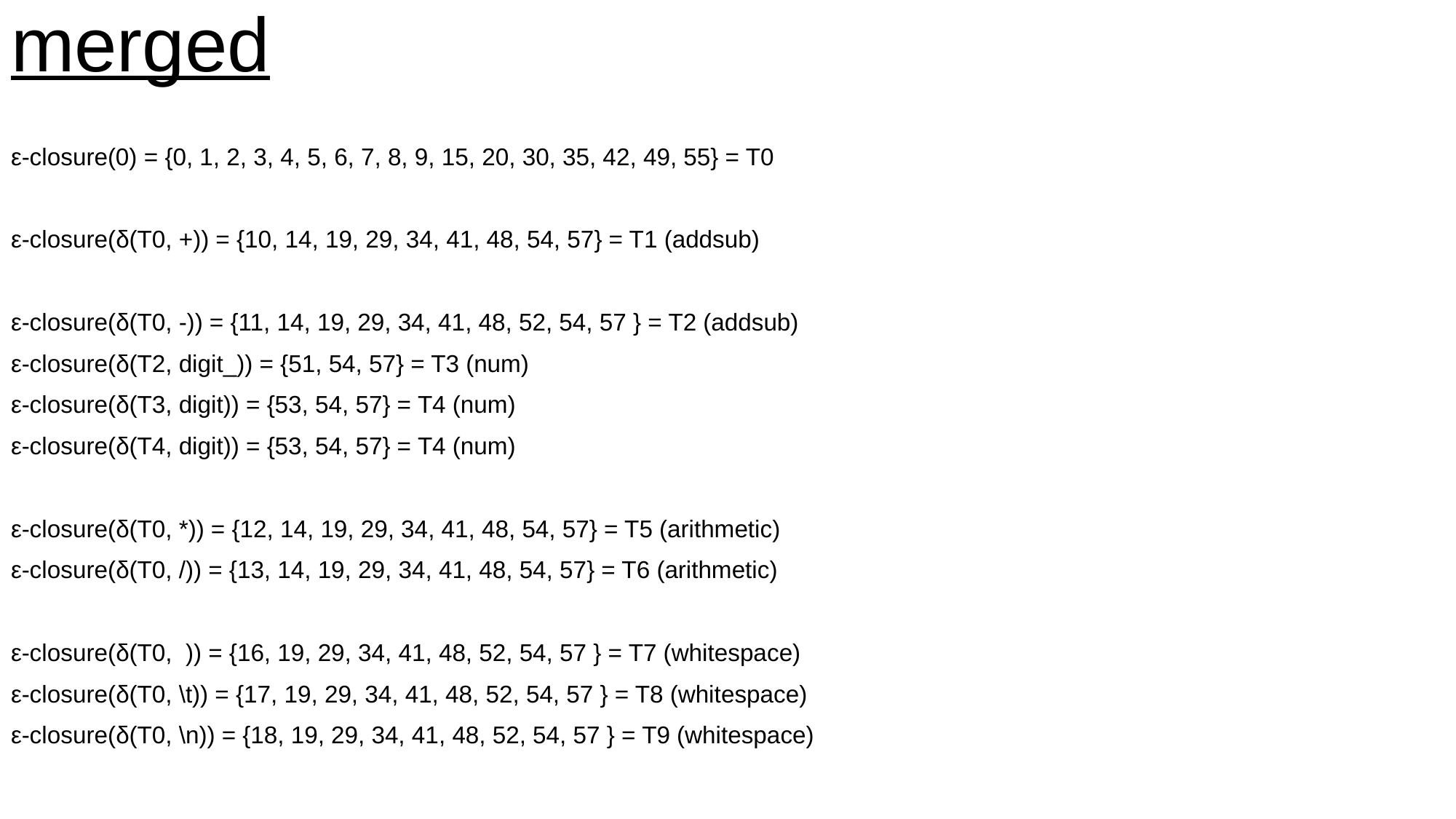

# merged
ε-closure(0) = {0, 1, 2, 3, 4, 5, 6, 7, 8, 9, 15, 20, 30, 35, 42, 49, 55} = T0

ε-closure(δ(T0, +)) = {10, 14, 19, 29, 34, 41, 48, 54, 57} = T1 (addsub)

ε-closure(δ(T0, -)) = {11, 14, 19, 29, 34, 41, 48, 52, 54, 57 } = T2 (addsub)
ε-closure(δ(T2, digit_)) = {51, 54, 57} = T3 (num)
ε-closure(δ(T3, digit)) = {53, 54, 57} = T4 (num)
ε-closure(δ(T4, digit)) = {53, 54, 57} = T4 (num)

ε-closure(δ(T0, *)) = {12, 14, 19, 29, 34, 41, 48, 54, 57} = T5 (arithmetic)
ε-closure(δ(T0, /)) = {13, 14, 19, 29, 34, 41, 48, 54, 57} = T6 (arithmetic)

ε-closure(δ(T0,  )) = {16, 19, 29, 34, 41, 48, 52, 54, 57 } = T7 (whitespace)
ε-closure(δ(T0, \t)) = {17, 19, 29, 34, 41, 48, 52, 54, 57 } = T8 (whitespace)
ε-closure(δ(T0, \n)) = {18, 19, 29, 34, 41, 48, 52, 54, 57 } = T9 (whitespace)